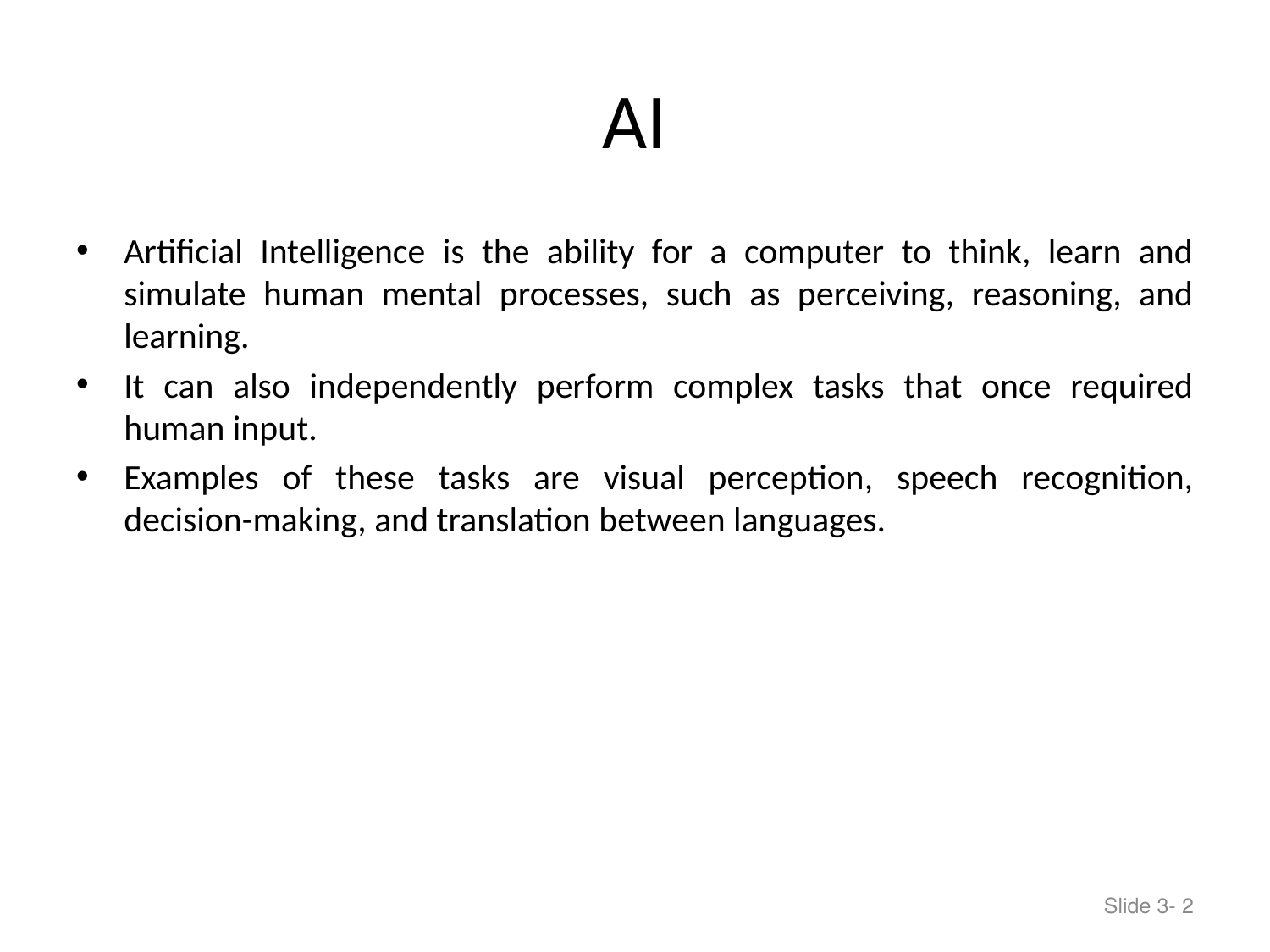

# AI
Artificial Intelligence is the ability for a computer to think, learn and simulate human mental processes, such as perceiving, reasoning, and learning.
It can also independently perform complex tasks that once required human input.
Examples of these tasks are visual perception, speech recognition, decision-making, and translation between languages.
Slide 3- 2